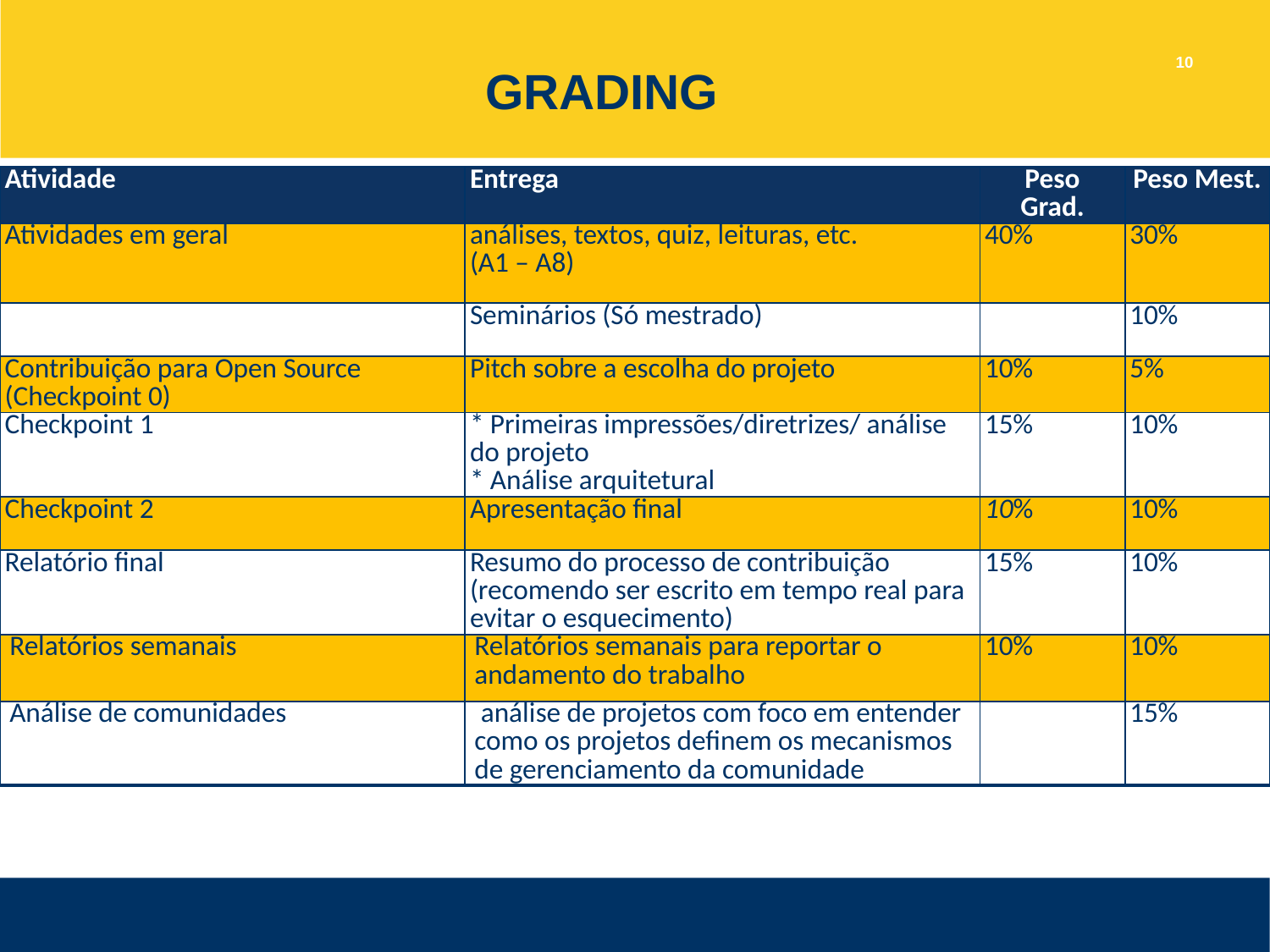

# Grading
10
| Atividade | Entrega | Peso Grad. | Peso Mest. |
| --- | --- | --- | --- |
| Atividades em geral | análises, textos, quiz, leituras, etc. (A1 – A8) | 40% | 30% |
|  | Seminários (Só mestrado) |  | 10% |
| Contribuição para Open Source (Checkpoint 0) | Pitch sobre a escolha do projeto | 10% | 5% |
| Checkpoint 1 | \* Primeiras impressões/diretrizes/ análise do projeto \* Análise arquitetural | 15% | 10% |
| Checkpoint 2 | Apresentação final | 10% | 10% |
| Relatório final | Resumo do processo de contribuição (recomendo ser escrito em tempo real para evitar o esquecimento) | 15% | 10% |
| Relatórios semanais | Relatórios semanais para reportar o andamento do trabalho | 10% | 10% |
| Análise de comunidades | análise de projetos com foco em entender como os projetos definem os mecanismos de gerenciamento da comunidade |  | 15% |